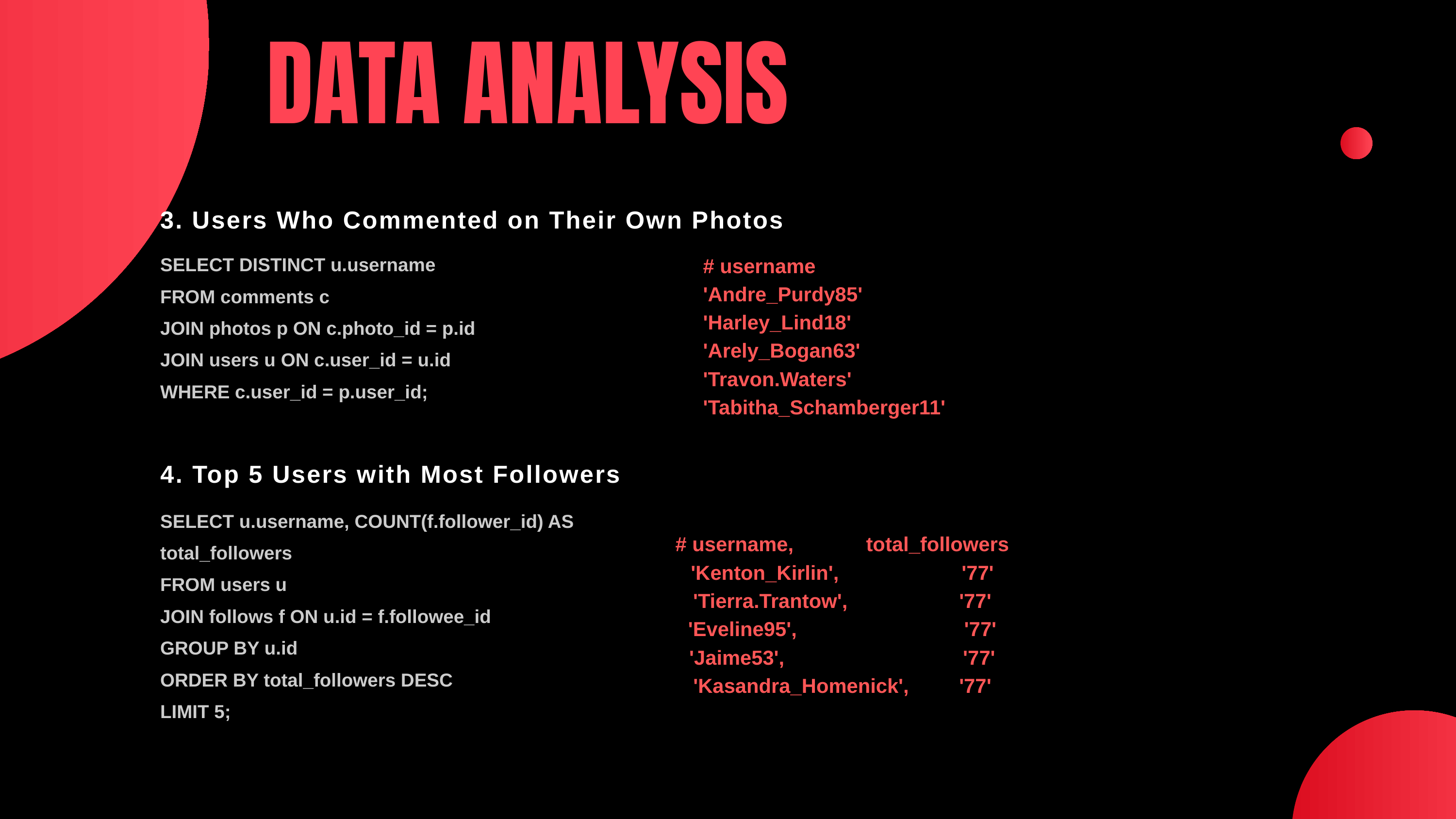

DATA ANALYSIS

3. Users Who Commented on Their Own Photos
SELECT DISTINCT u.username
FROM comments c
JOIN photos p ON c.photo_id = p.id
JOIN users u ON c.user_id = u.id
WHERE c.user_id = p.user_id;
# username
'Andre_Purdy85'
'Harley_Lind18'
'Arely_Bogan63'
'Travon.Waters'
'Tabitha_Schamberger11'
4. Top 5 Users with Most Followers
SELECT u.username, COUNT(f.follower_id) AS total_followers
FROM users u
JOIN follows f ON u.id = f.followee_id
GROUP BY u.id
ORDER BY total_followers DESC
LIMIT 5;
# username,             total_followers
'Kenton_Kirlin',                      '77'
'Tierra.Trantow',                    '77'
'Eveline95',                              '77'
'Jaime53',                                '77'
'Kasandra_Homenick',         '77'